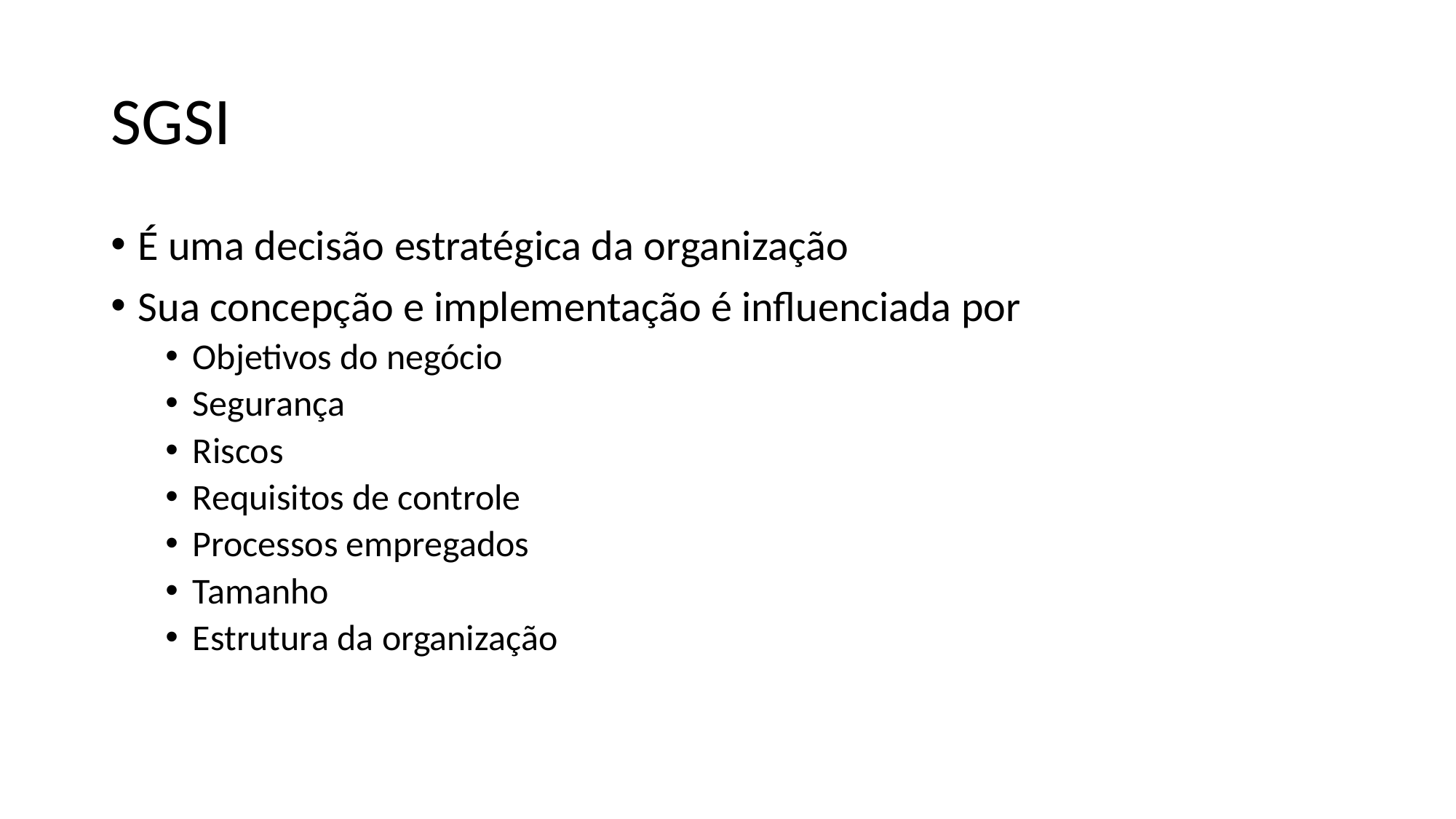

# SGSI
É uma decisão estratégica da organização
Sua concepção e implementação é influenciada por
Objetivos do negócio
Segurança
Riscos
Requisitos de controle
Processos empregados
Tamanho
Estrutura da organização